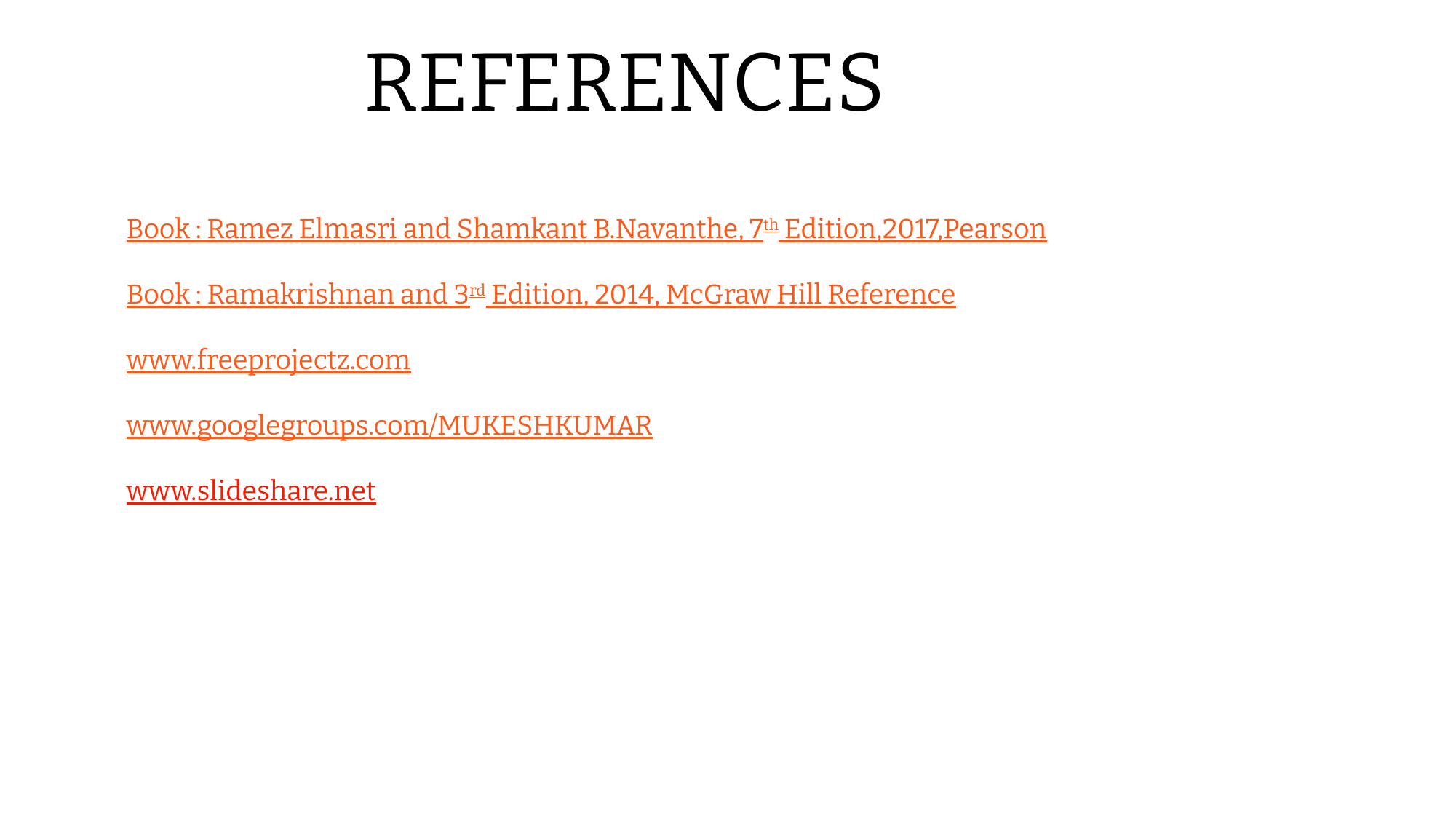

REFERENCES
Book : Ramez Elmasri and Shamkant B.Navanthe, 7th Edition,2017,Pearson

Book : Ramakrishnan and 3rd Edition, 2014, McGraw Hill Reference

www.freeprojectz.com

www.googlegroups.com/MUKESHKUMAR

www.slideshare.net